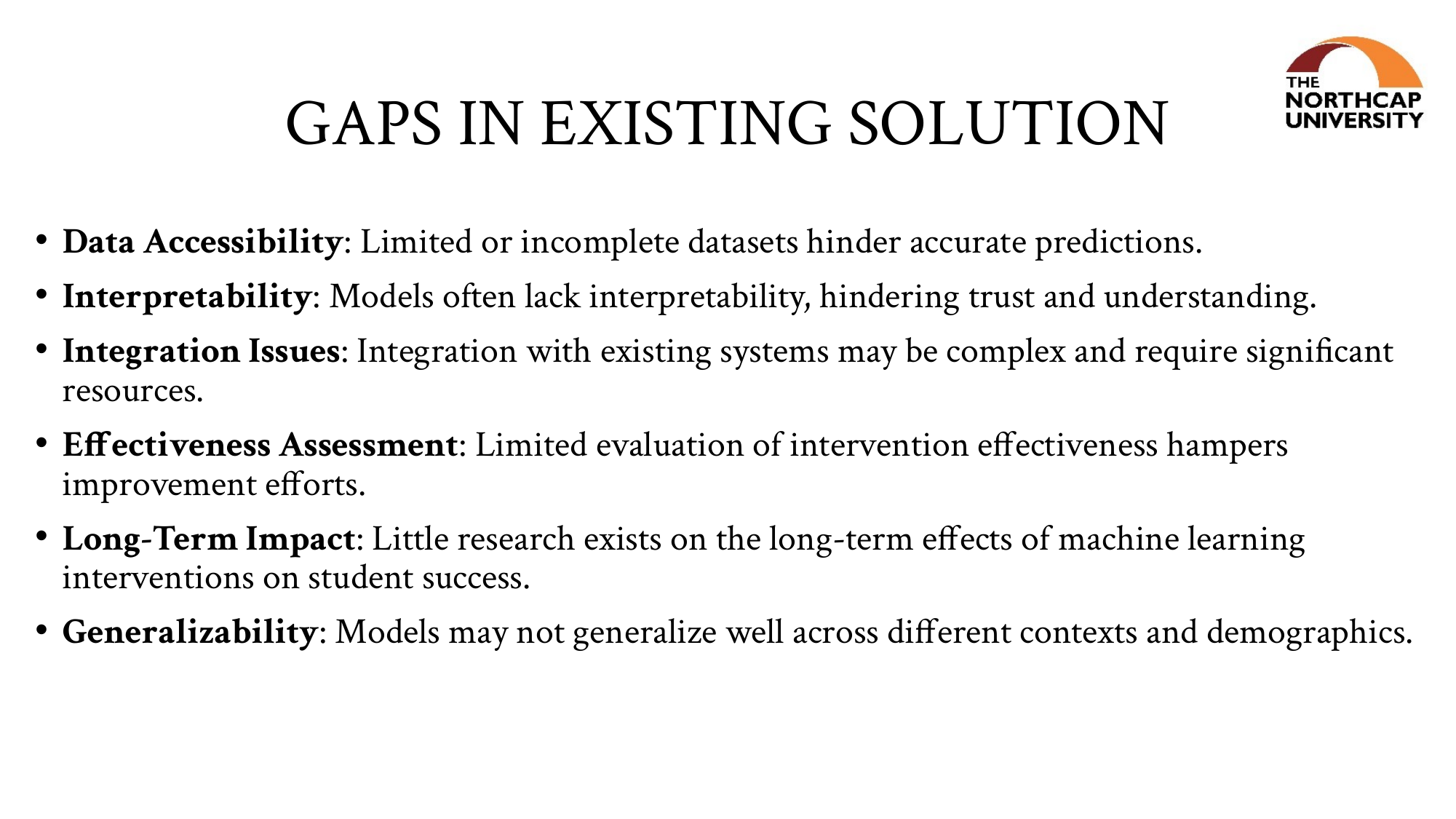

# GAPS IN EXISTING SOLUTION
Data Accessibility: Limited or incomplete datasets hinder accurate predictions.
Interpretability: Models often lack interpretability, hindering trust and understanding.
Integration Issues: Integration with existing systems may be complex and require significant resources.
Effectiveness Assessment: Limited evaluation of intervention effectiveness hampers improvement efforts.
Long-Term Impact: Little research exists on the long-term effects of machine learning interventions on student success.
Generalizability: Models may not generalize well across different contexts and demographics.